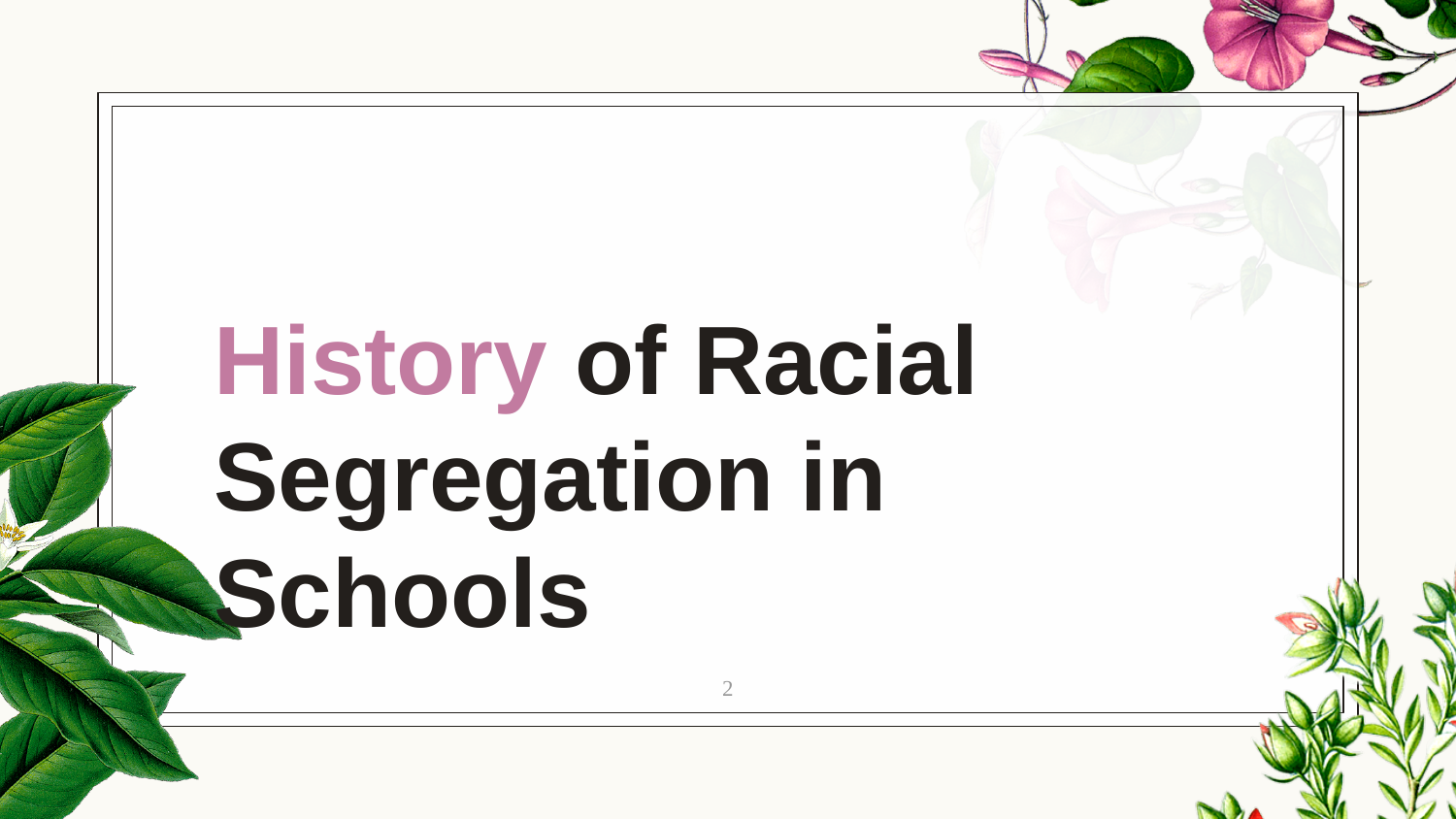

# History of Racial Segregation in Schools
2